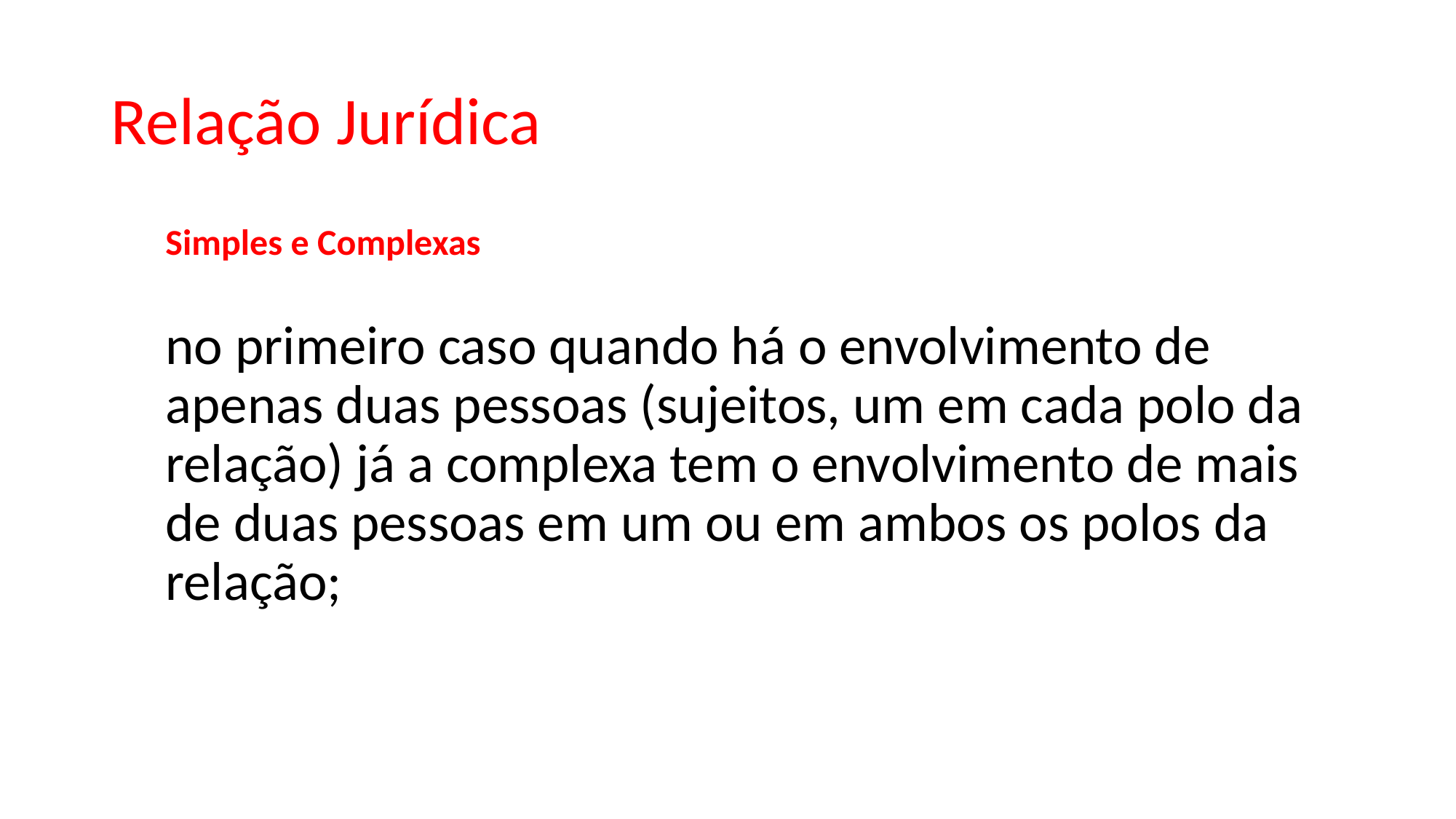

# Relação Jurídica
Simples e Complexas

no primeiro caso quando há o envolvimento de apenas duas pessoas (sujeitos, um em cada polo da relação) já a complexa tem o envolvimento de mais de duas pessoas em um ou em ambos os polos da relação;